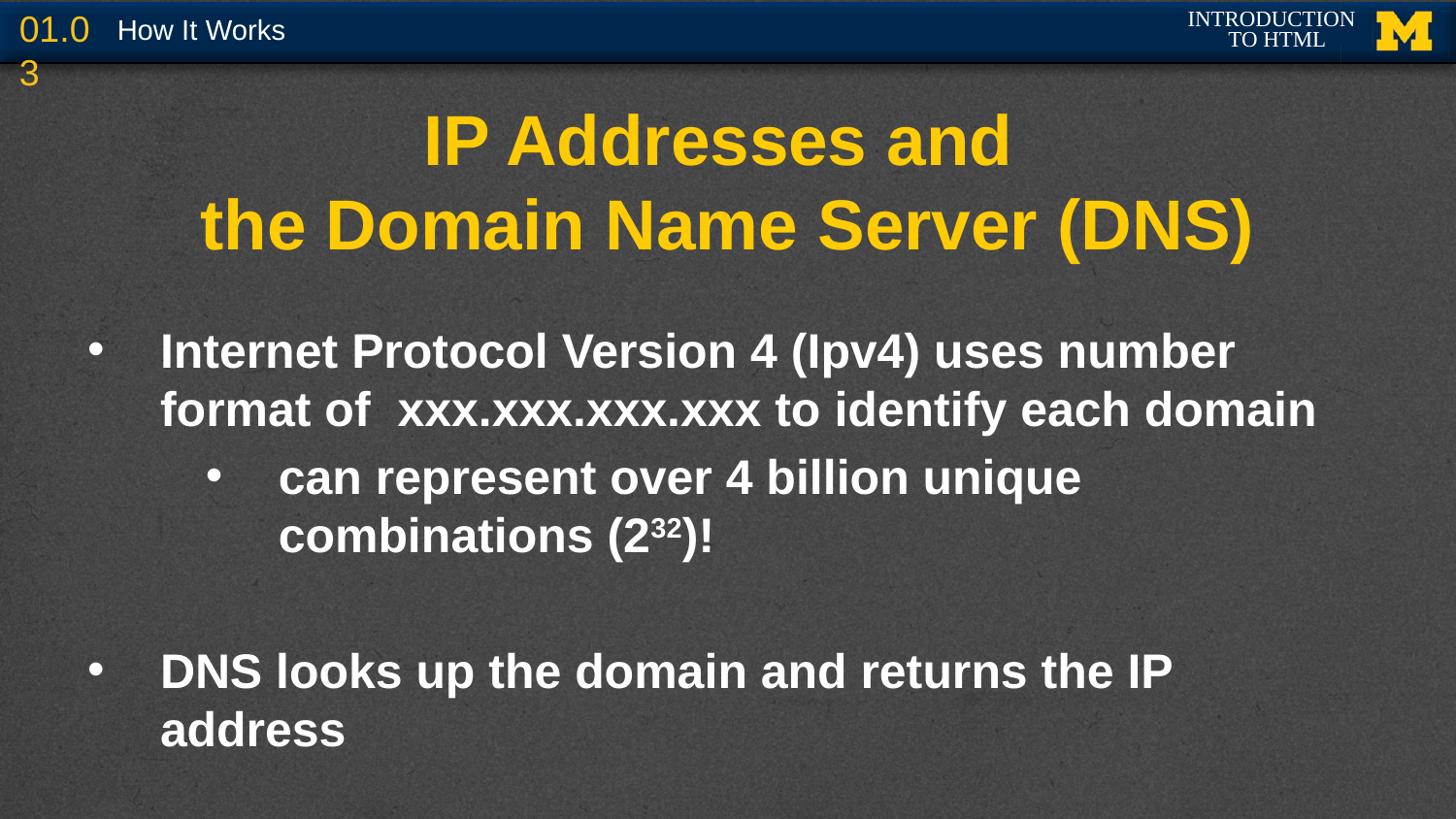

# IP Addresses and the Domain Name Server (DNS)
Internet Protocol Version 4 (Ipv4) uses number format of  xxx.xxx.xxx.xxx to identify each domain
can represent over 4 billion unique combinations (232)!

DNS looks up the domain and returns the IP address